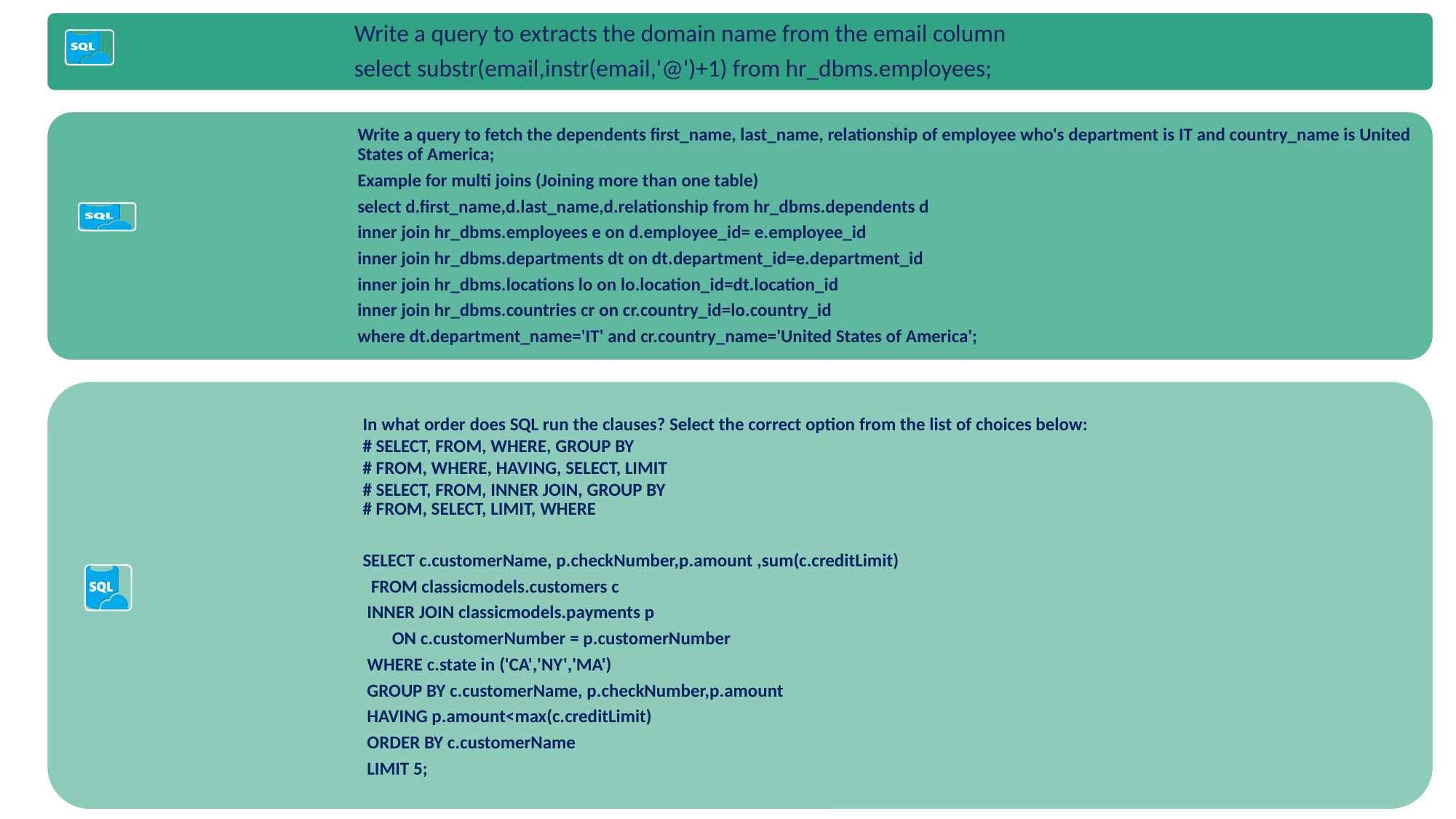

Write a query to extracts the domain name from the email column
select substr(email,instr(email,'@')+1) from hr_dbms.employees;
Write a query to fetch the dependents first_name, last_name, relationship of employee who's department is IT and country_name is United States of America;
Example for multi joins (Joining more than one table)
select d.first_name,d.last_name,d.relationship from hr_dbms.dependents d
inner join hr_dbms.employees e on d.employee_id= e.employee_id
inner join hr_dbms.departments dt on dt.department_id=e.department_id
inner join hr_dbms.locations lo on lo.location_id=dt.location_id
inner join hr_dbms.countries cr on cr.country_id=lo.country_id
where dt.department_name='IT' and cr.country_name='United States of America';
In what order does SQL run the clauses? Select the correct option from the list of choices below:
# SELECT, FROM, WHERE, GROUP BY
# FROM, WHERE, HAVING, SELECT, LIMIT
# SELECT, FROM, INNER JOIN, GROUP BY
# FROM, SELECT, LIMIT, WHERE

SELECT c.customerName, p.checkNumber,p.amount ,sum(c.creditLimit)
  FROM classicmodels.customers c
 INNER JOIN classicmodels.payments p
       ON c.customerNumber = p.customerNumber
 WHERE c.state in ('CA','NY','MA')
 GROUP BY c.customerName, p.checkNumber,p.amount
 HAVING p.amount<max(c.creditLimit)
 ORDER BY c.customerName
 LIMIT 5;